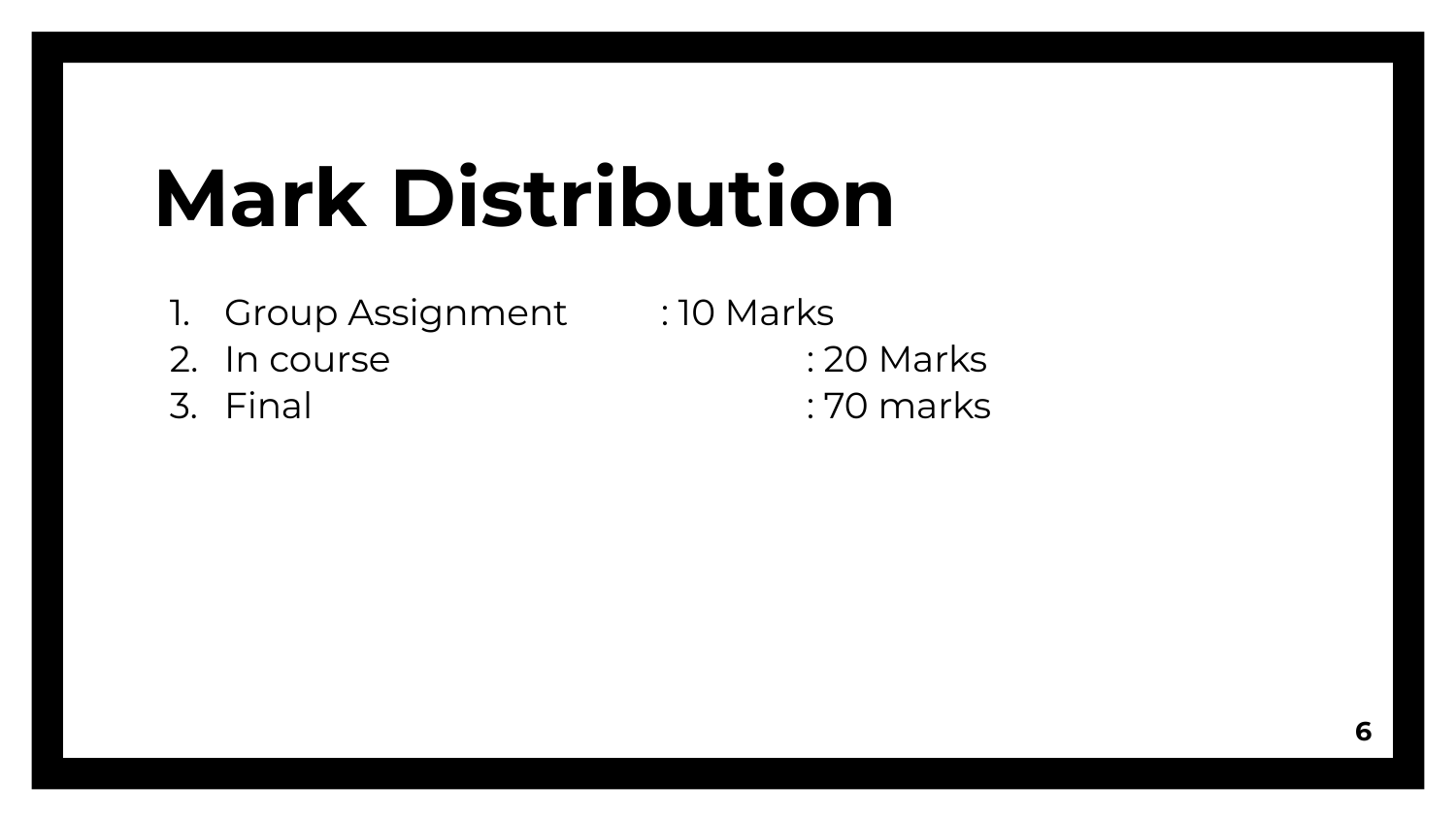

# Mark Distribution
Group Assignment 	: 10 Marks
In course 			: 20 Marks
Final 				: 70 marks

6